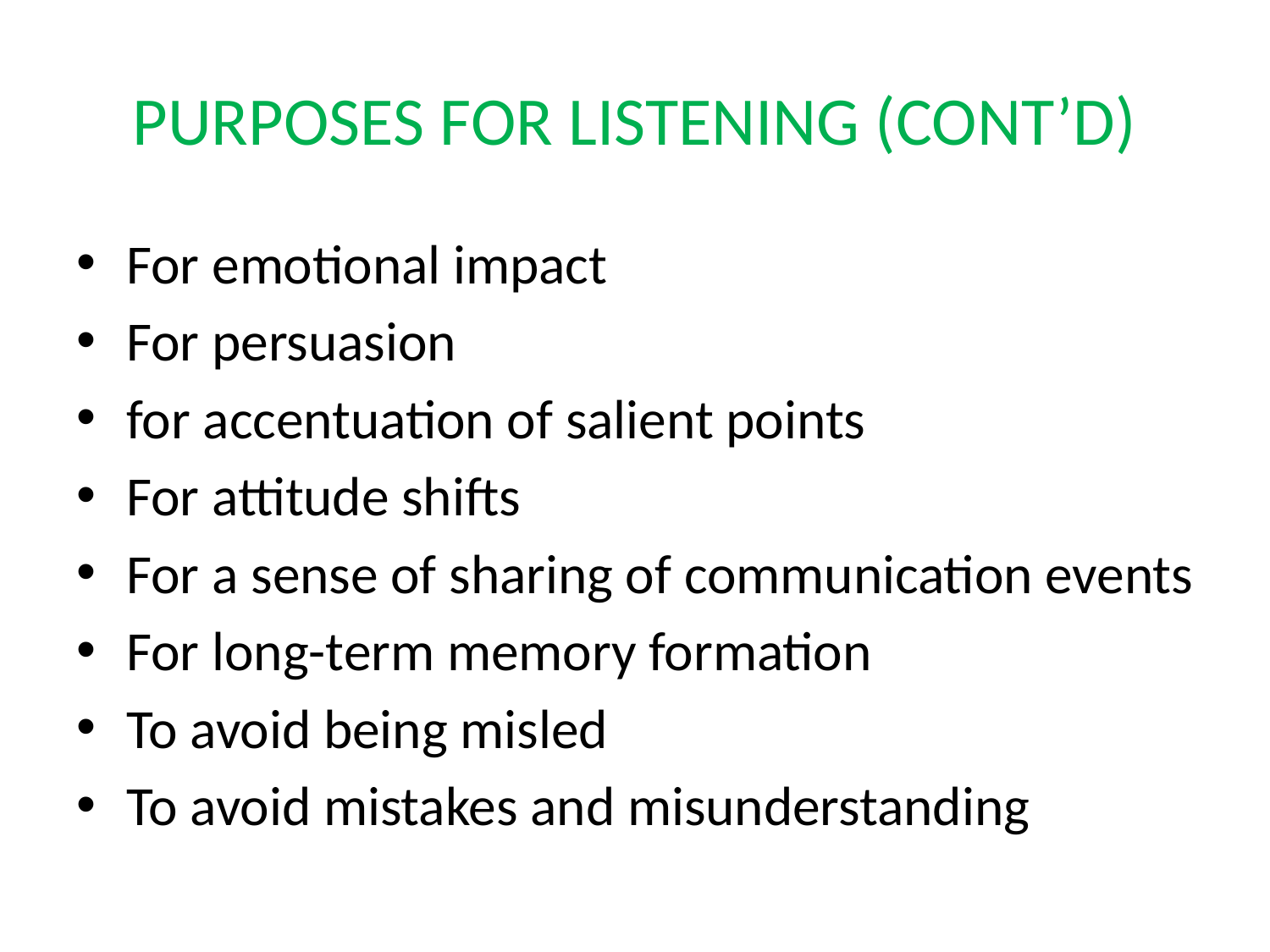

# PURPOSES FOR LISTENING (CONT’D)
For emotional impact
For persuasion
for accentuation of salient points
For attitude shifts
For a sense of sharing of communication events
For long-term memory formation
To avoid being misled
To avoid mistakes and misunderstanding